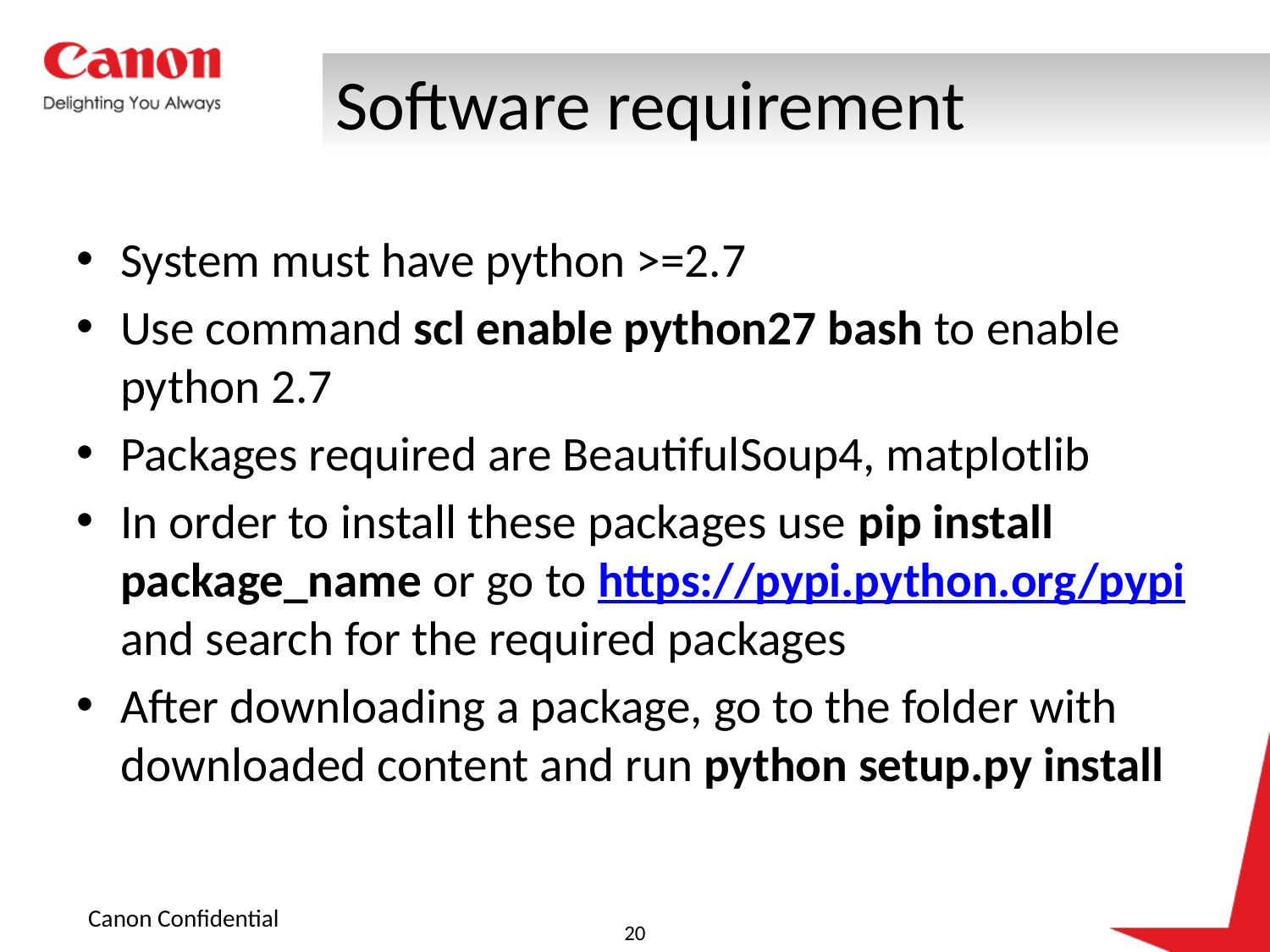

# Software requirement
System must have python >=2.7
Use command scl enable python27 bash to enable python 2.7
Packages required are BeautifulSoup4, matplotlib
In order to install these packages use pip install package_name or go to https://pypi.python.org/pypi and search for the required packages
After downloading a package, go to the folder with downloaded content and run python setup.py install